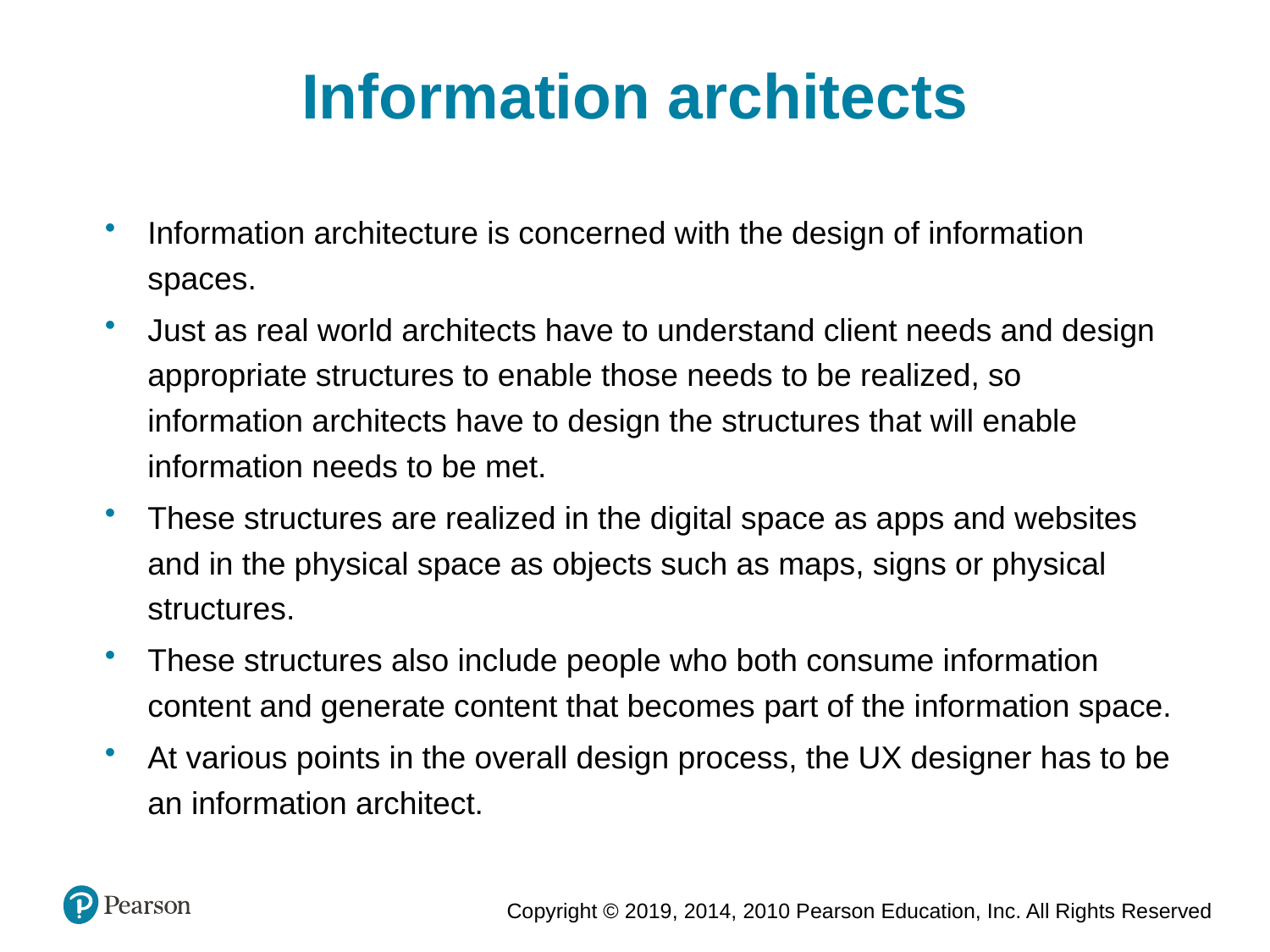

Information architects
Information architecture is concerned with the design of information spaces.
Just as real world architects have to understand client needs and design appropriate structures to enable those needs to be realized, so information architects have to design the structures that will enable information needs to be met.
These structures are realized in the digital space as apps and websites and in the physical space as objects such as maps, signs or physical structures.
These structures also include people who both consume information content and generate content that becomes part of the information space.
At various points in the overall design process, the UX designer has to be an information architect.